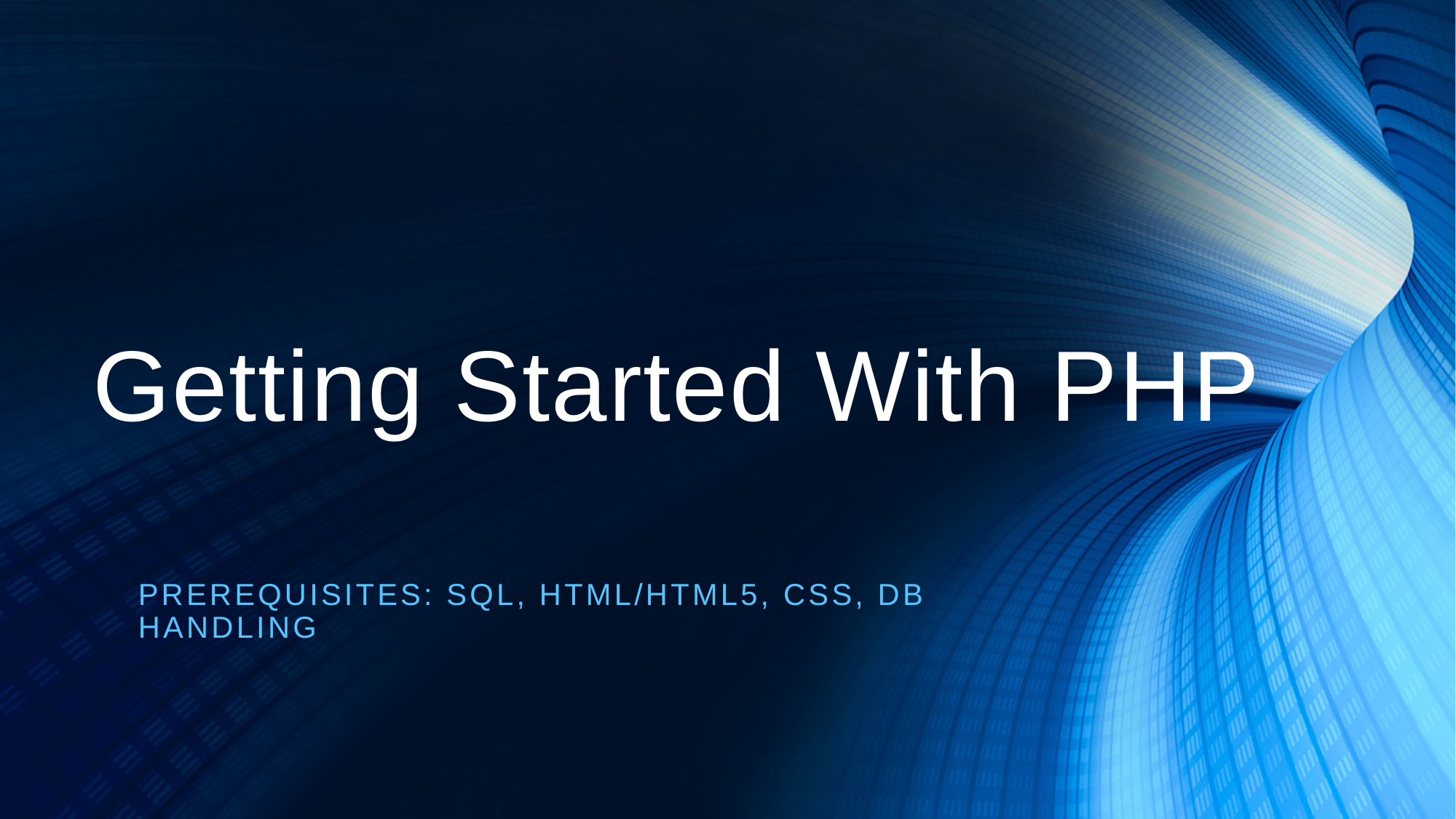

# Getting Started With PHP
Prerequisites: sql, html/html5, css, db handling